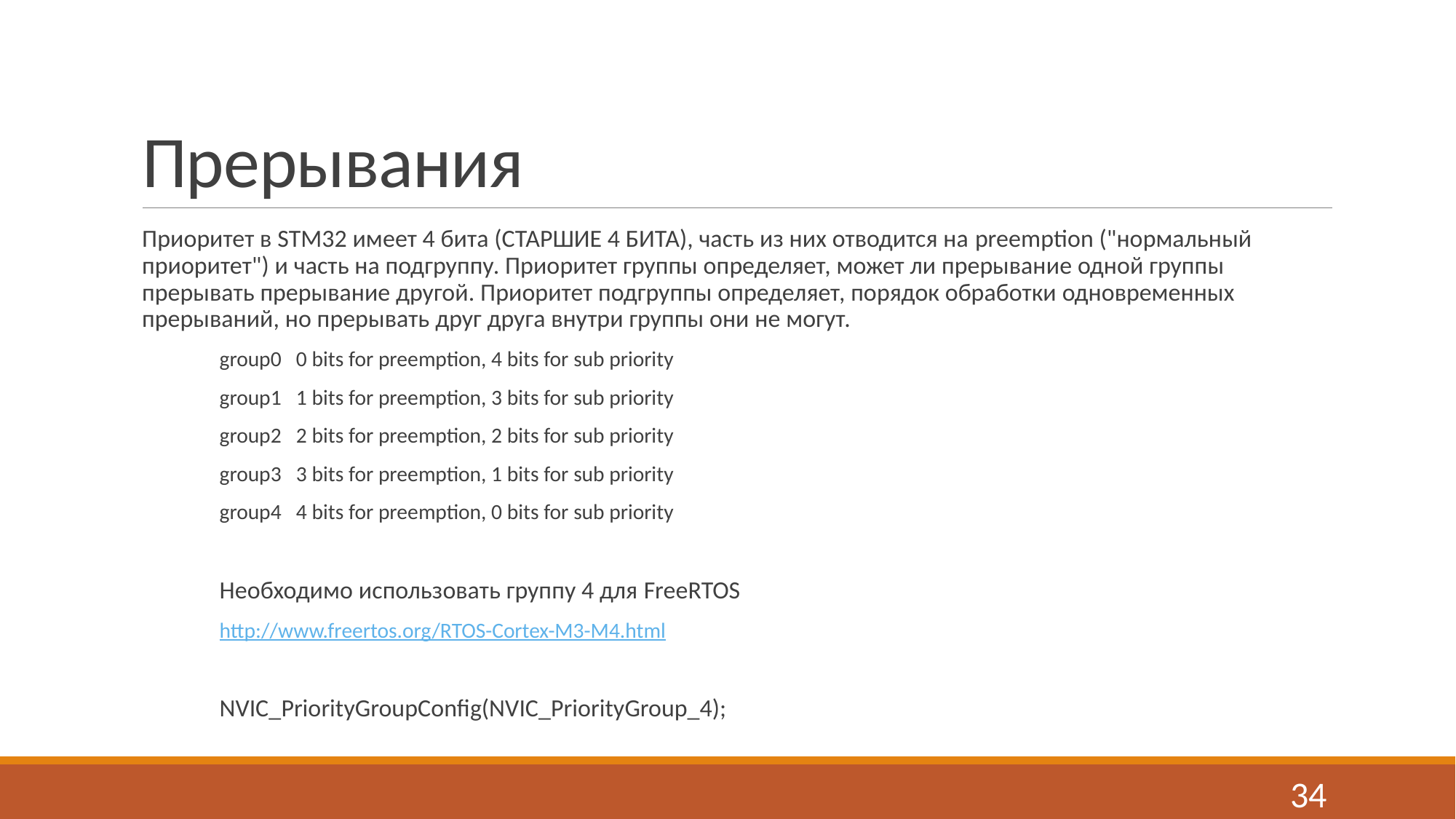

# Прерывания
Приоритет в STM32 имеет 4 бита (СТАРШИЕ 4 БИТА), часть из них отводится на preemption ("нормальный приоритет") и часть на подгруппу. Приоритет группы определяет, может ли прерывание одной группы прерывать прерывание другой. Приоритет подгруппы определяет, порядок обработки одновременных прерываний, но прерывать друг друга внутри группы они не могут.
	group0   0 bits for preemption, 4 bits for sub priority
	group1   1 bits for preemption, 3 bits for sub priority
	group2   2 bits for preemption, 2 bits for sub priority
	group3   3 bits for preemption, 1 bits for sub priority
	group4   4 bits for preemption, 0 bits for sub priority

	Необходимо использовать группу 4 для FreeRTOS
	http://www.freertos.org/RTOS-Cortex-M3-M4.html

	NVIC_PriorityGroupConfig(NVIC_PriorityGroup_4);
34